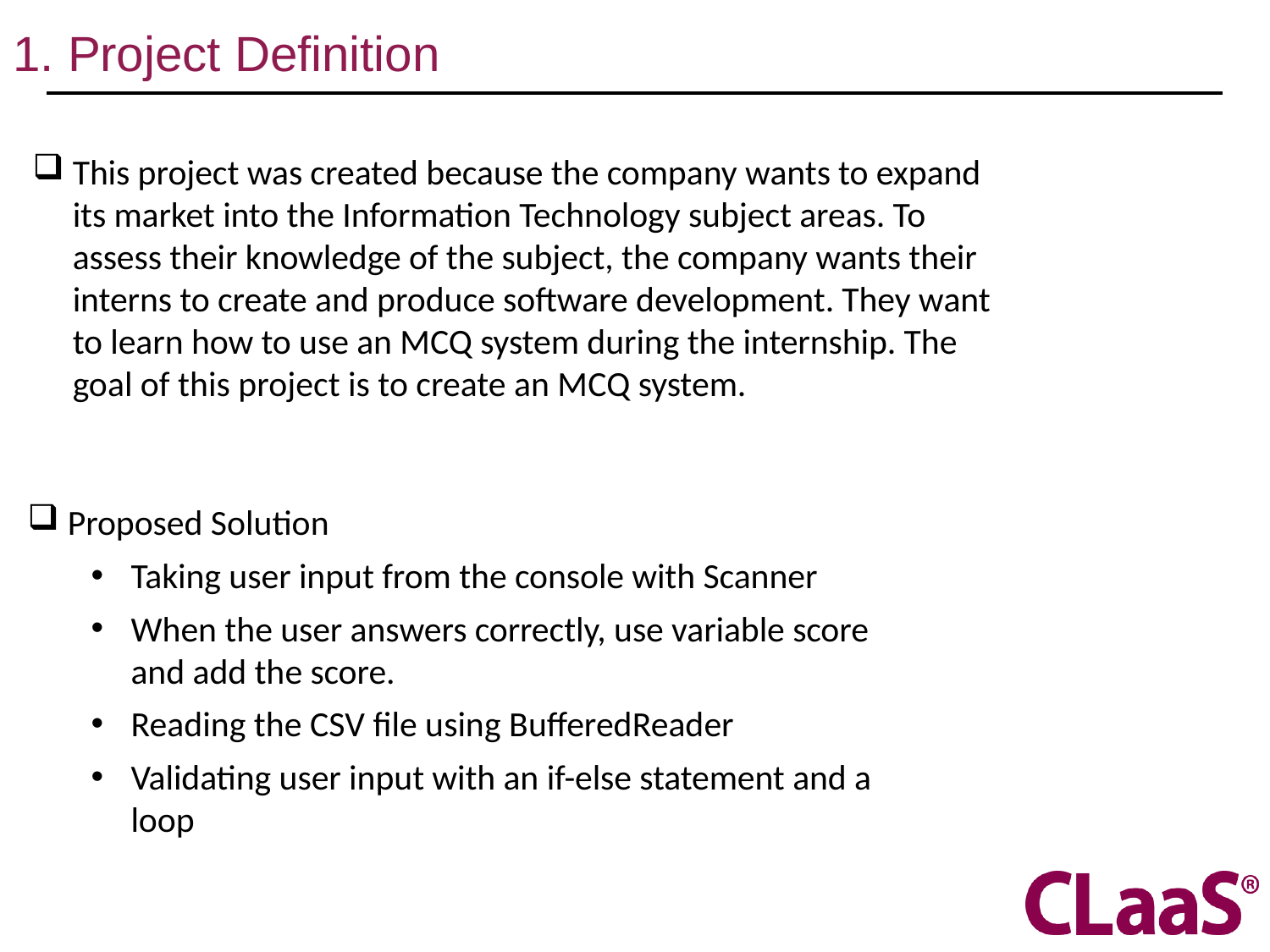

# 1. Project Definition
This project was created because the company wants to expand its market into the Information Technology subject areas. To assess their knowledge of the subject, the company wants their interns to create and produce software development. They want to learn how to use an MCQ system during the internship. The goal of this project is to create an MCQ system.
Proposed Solution
Taking user input from the console with Scanner
When the user answers correctly, use variable score and add the score.
Reading the CSV file using BufferedReader
Validating user input with an if-else statement and a loop